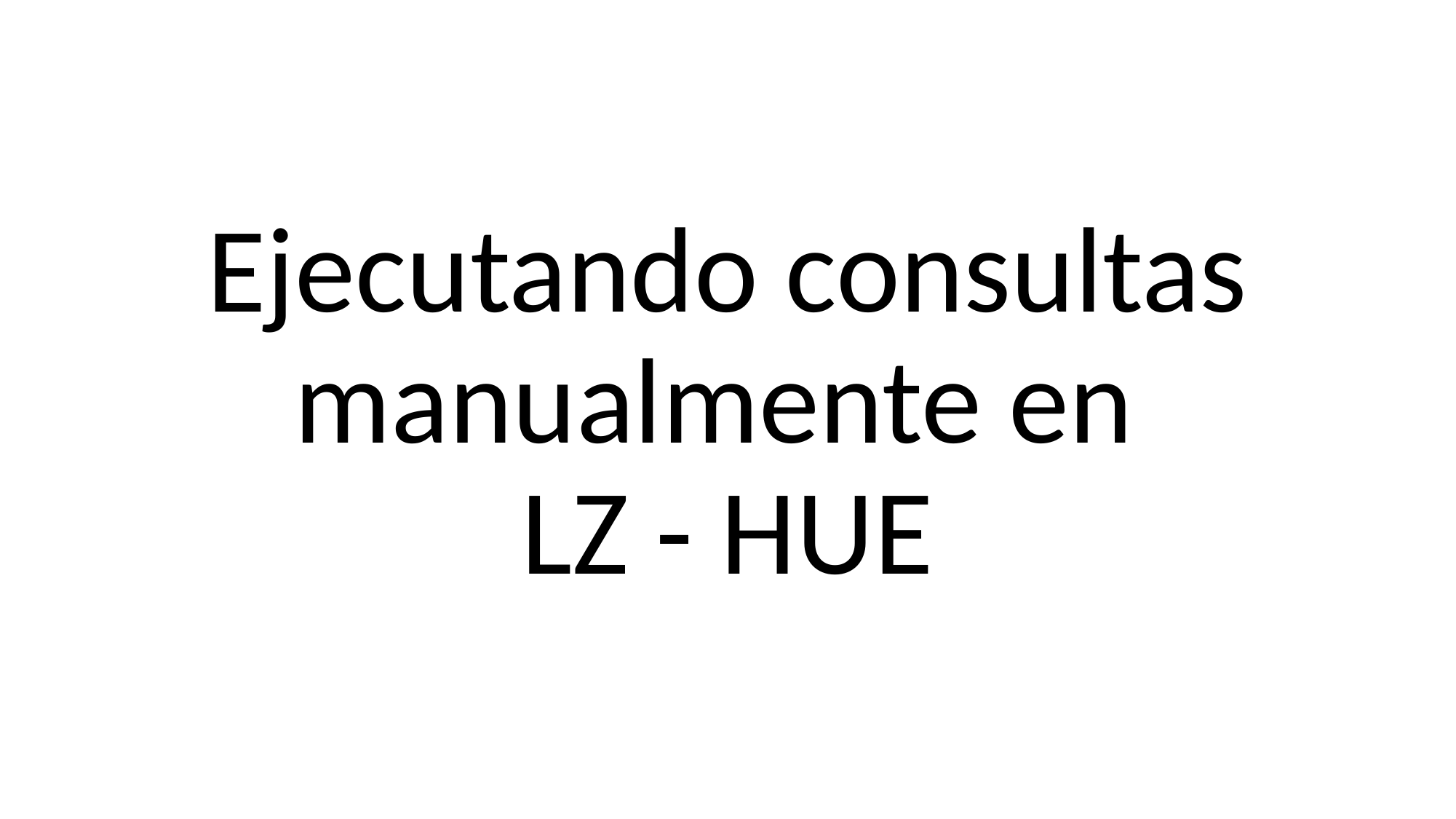

# Ejecutando consultas manualmente en LZ - HUE